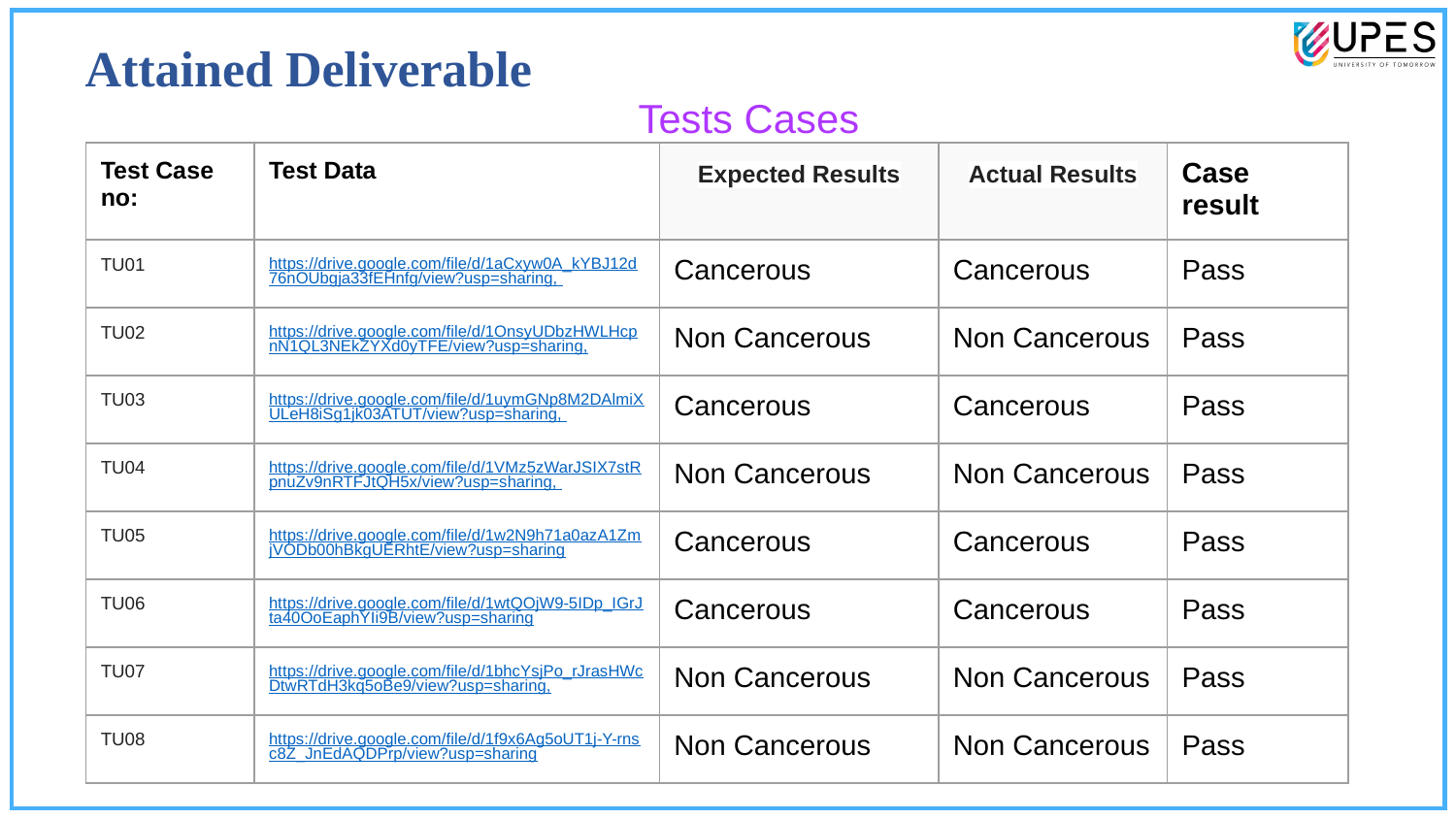

Attained Deliverable
Tests Cases

| Test Case no: | Test Data | Expected Results | Actual Results | Case result |
| --- | --- | --- | --- | --- |
| TU01 | https://drive.google.com/file/d/1aCxyw0A\_kYBJ12d76nOUbgja33fEHnfg/view?usp=sharing, | Cancerous | Cancerous | Pass |
| TU02 | https://drive.google.com/file/d/1OnsyUDbzHWLHcpnN1QL3NEkZYXd0yTFE/view?usp=sharing, | Non Cancerous | Non Cancerous | Pass |
| TU03 | https://drive.google.com/file/d/1uymGNp8M2DAlmiXULeH8iSg1jk03ATUT/view?usp=sharing, | Cancerous | Cancerous | Pass |
| TU04 | https://drive.google.com/file/d/1VMz5zWarJSIX7stRpnuZv9nRTFJtQH5x/view?usp=sharing, | Non Cancerous | Non Cancerous | Pass |
| TU05 | https://drive.google.com/file/d/1w2N9h71a0azA1ZmjVODb00hBkgUERhtE/view?usp=sharing | Cancerous | Cancerous | Pass |
| TU06 | https://drive.google.com/file/d/1wtQOjW9-5IDp\_IGrJta40OoEaphYIi9B/view?usp=sharing | Cancerous | Cancerous | Pass |
| TU07 | https://drive.google.com/file/d/1bhcYsjPo\_rJrasHWcDtwRTdH3kq5oBe9/view?usp=sharing, | Non Cancerous | Non Cancerous | Pass |
| TU08 | https://drive.google.com/file/d/1f9x6Ag5oUT1j-Y-rnsc8Z\_JnEdAQDPrp/view?usp=sharing | Non Cancerous | Non Cancerous | Pass |